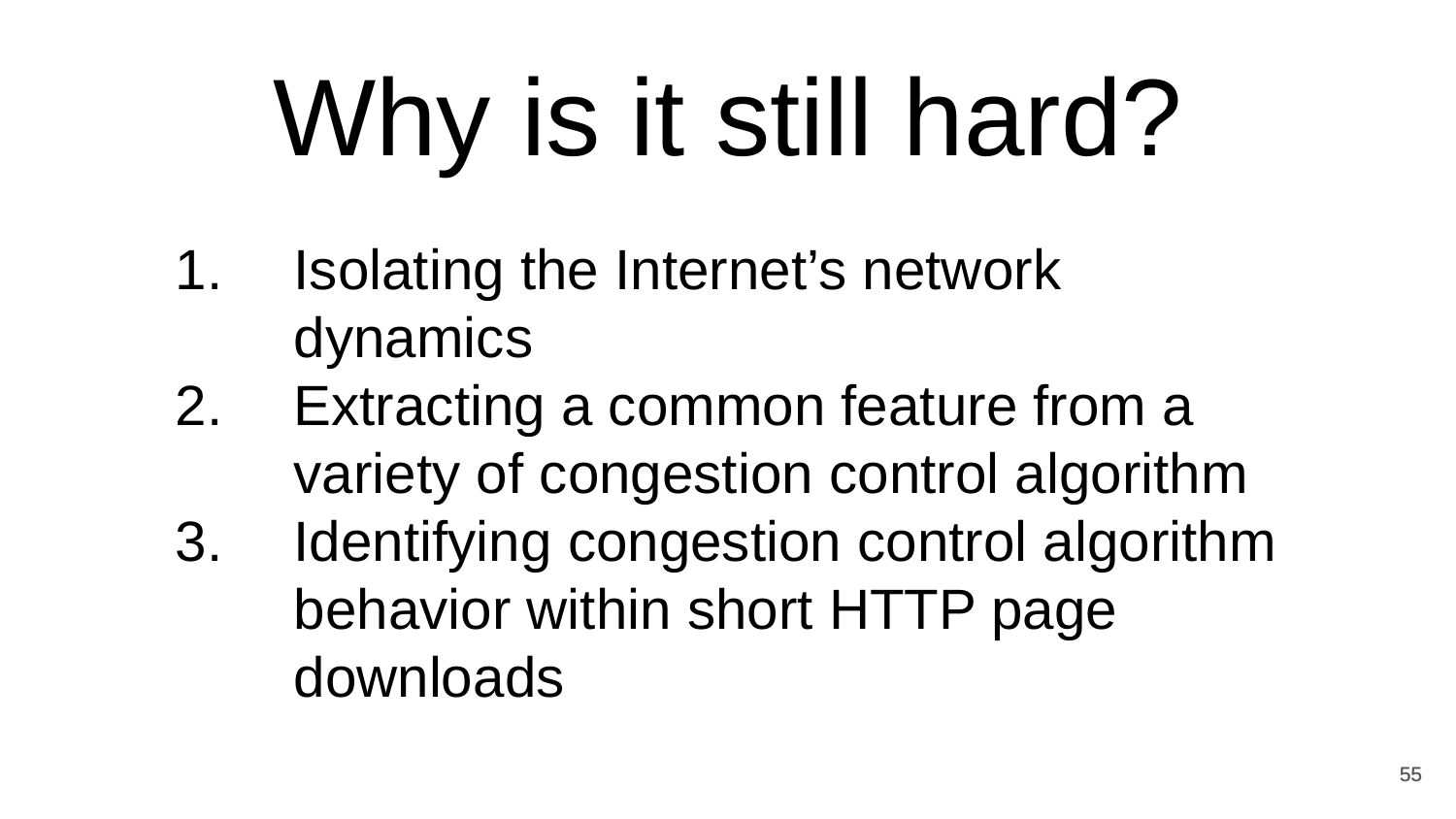

Why is it still hard?
Isolating the Internet’s network dynamics
Extracting a common feature from a variety of congestion control algorithm
Identifying congestion control algorithm behavior within short HTTP page downloads
55
55